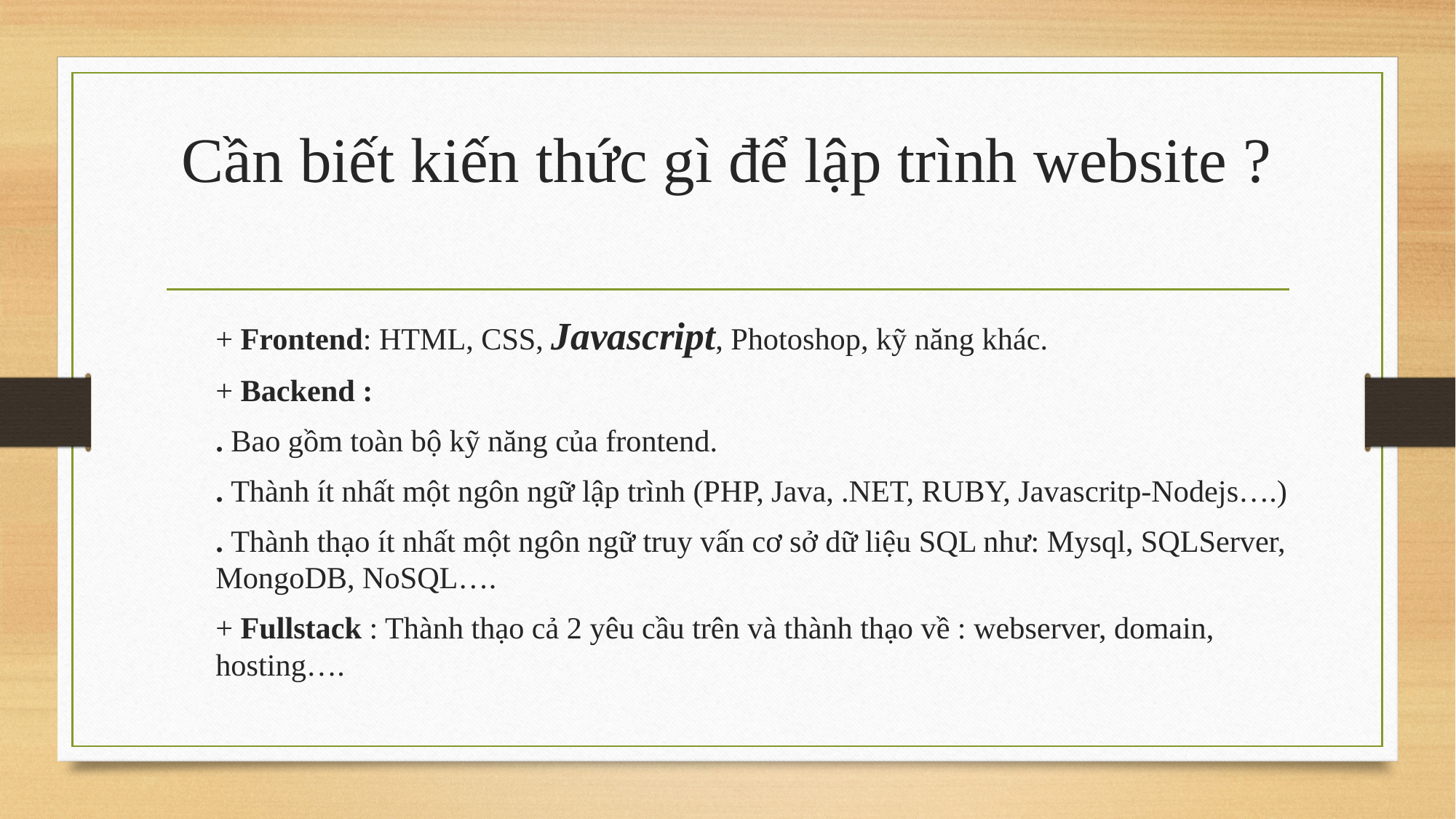

# Cần biết kiến thức gì để lập trình website ?
+ Frontend: HTML, CSS, Javascript, Photoshop, kỹ năng khác.
+ Backend :
	. Bao gồm toàn bộ kỹ năng của frontend.
	. Thành ít nhất một ngôn ngữ lập trình (PHP, Java, .NET, RUBY, Javascritp-Nodejs….)
	. Thành thạo ít nhất một ngôn ngữ truy vấn cơ sở dữ liệu SQL như: Mysql, SQLServer, MongoDB, NoSQL….
+ Fullstack : Thành thạo cả 2 yêu cầu trên và thành thạo về : webserver, domain, hosting….